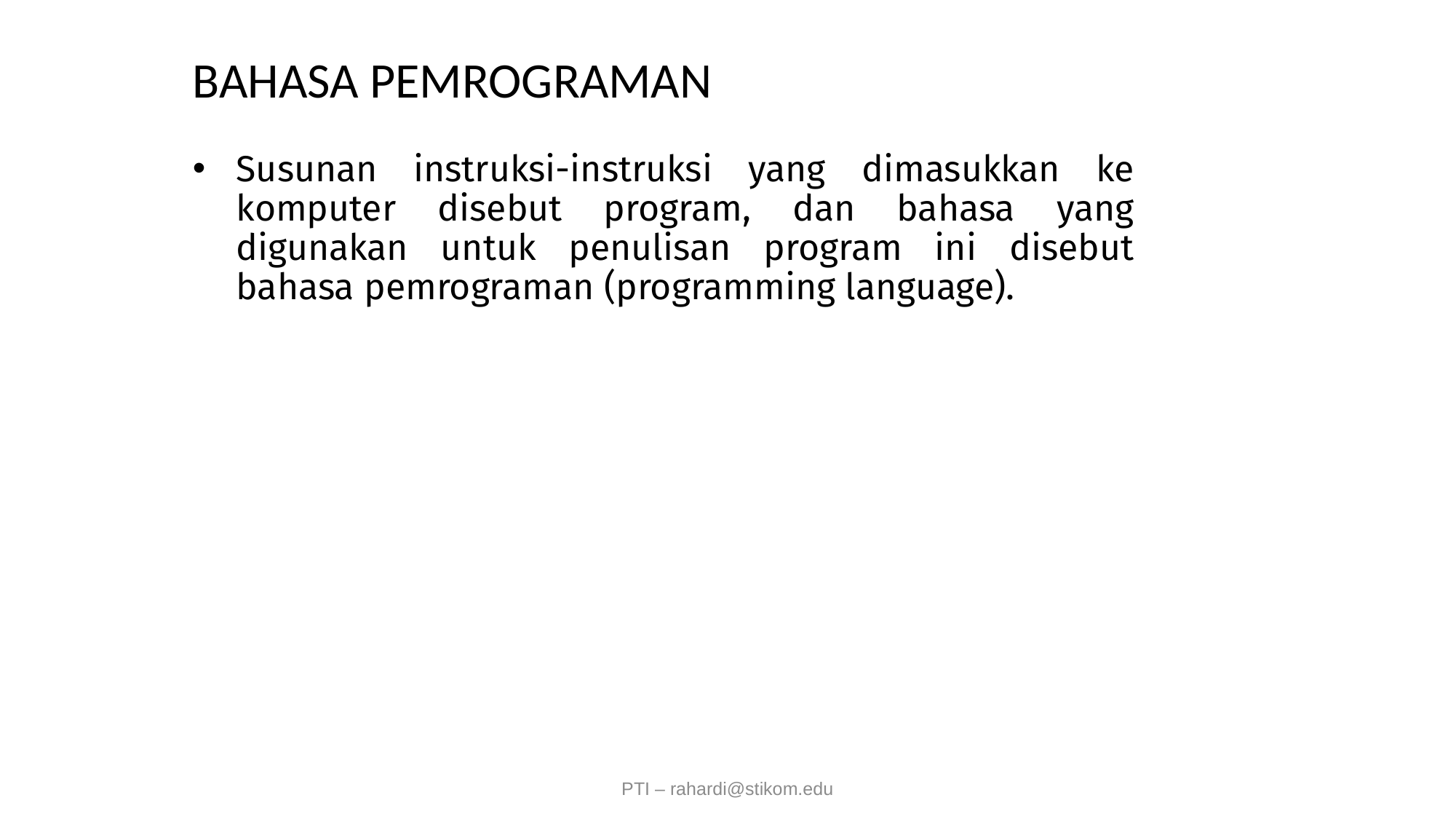

BAHASA PEMROGRAMAN
Susunan instruksi-instruksi yang dimasukkan ke komputer disebut program, dan bahasa yang digunakan untuk penulisan program ini disebut bahasa pemrograman (programming language).

PTI – rahardi@stikom.edu